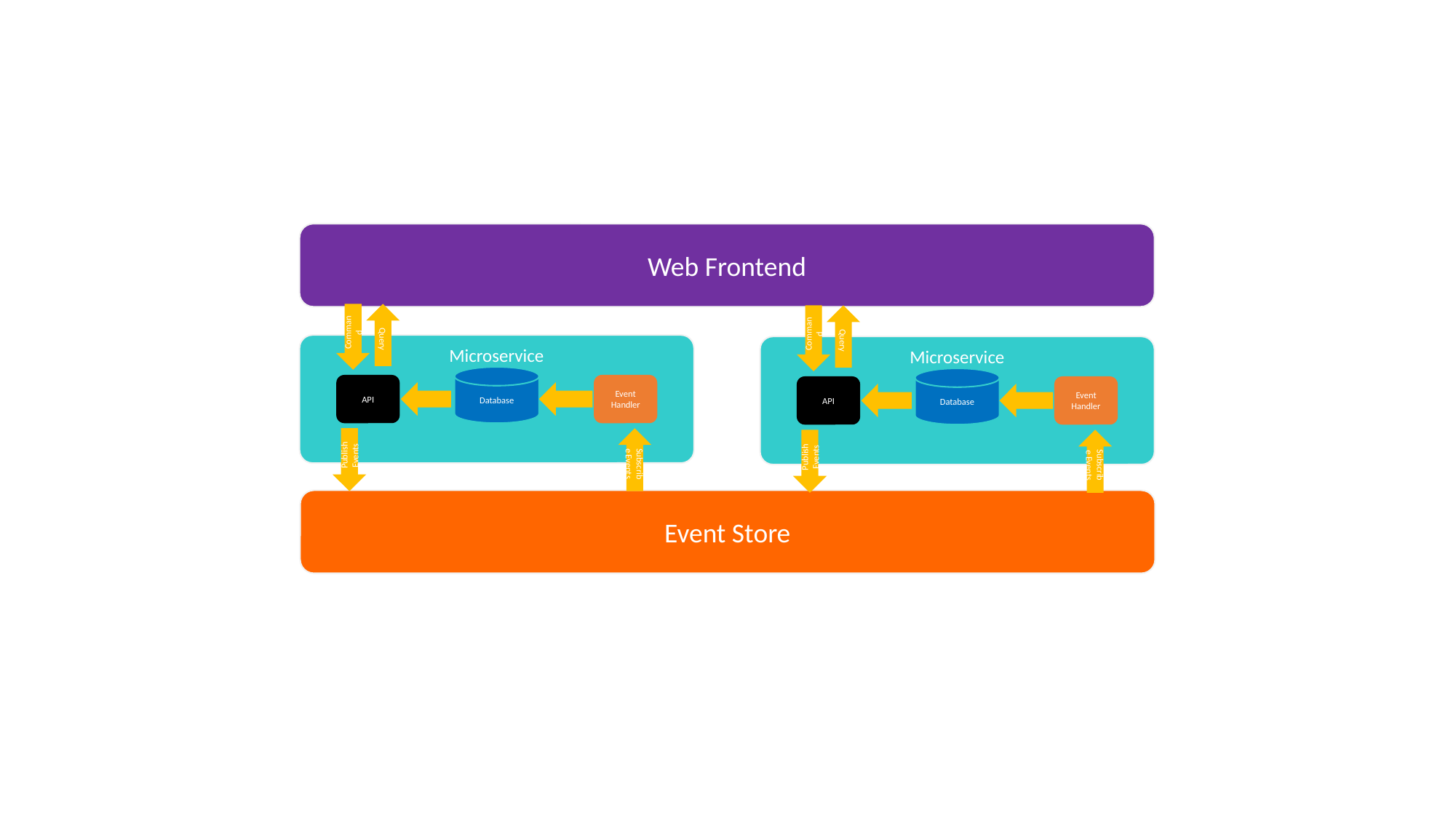

Web Frontend
Command
Query
Microservice
Database

API
Event Handler
Publish Events
Subscribe Events
Command
Query
Microservice
Database

API
Event Handler
Publish Events
Subscribe Events
Event Store